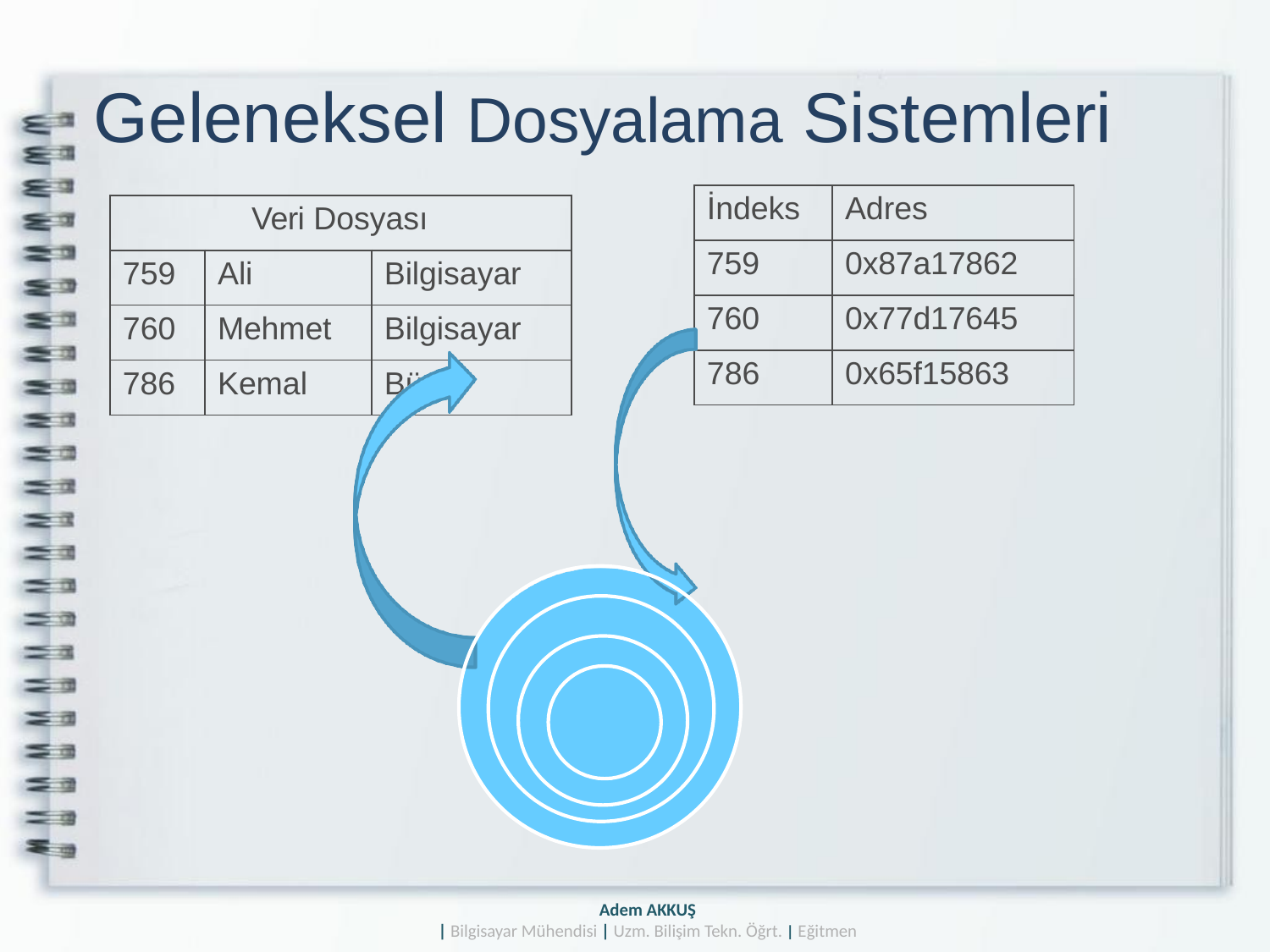

# Geleneksel Dosyalama Sistemleri
| İndeks | Adres |
| --- | --- |
| 759 | 0x87a17862 |
| 760 | 0x77d17645 |
| 786 | 0x65f15863 |
| Veri Dosyası |  |  |
| --- | --- | --- |
| 759 | Ali | Bilgisayar |
| 760 | Mehmet | Bilgisayar |
| 786 | Kemal | Büro |

Adem AKKUŞ
| Bilgisayar Mühendisi | Uzm. Bilişim Tekn. Öğrt. | Eğitmen